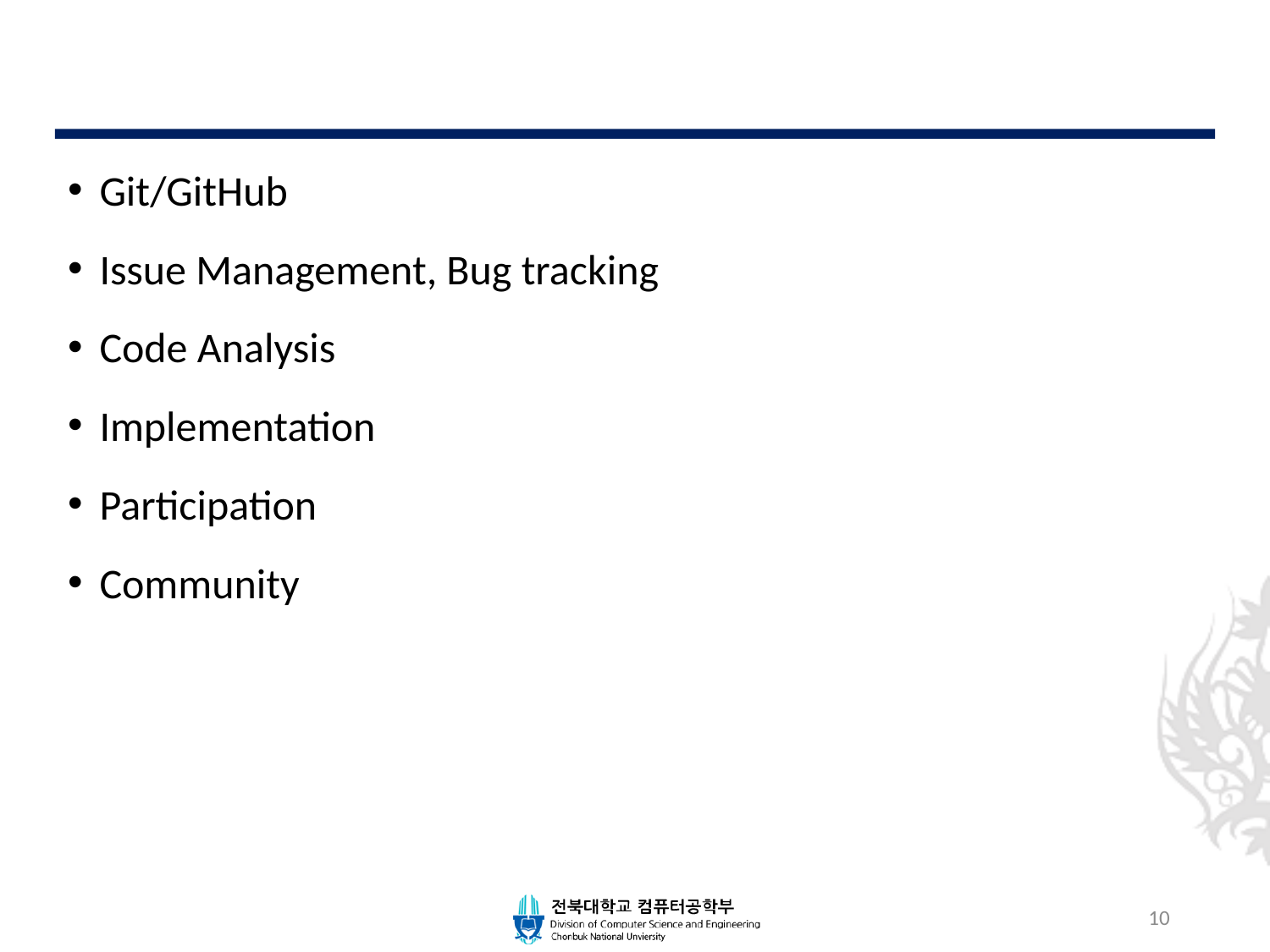

#
Git/GitHub
Issue Management, Bug tracking
Code Analysis
Implementation
Participation
Community
10